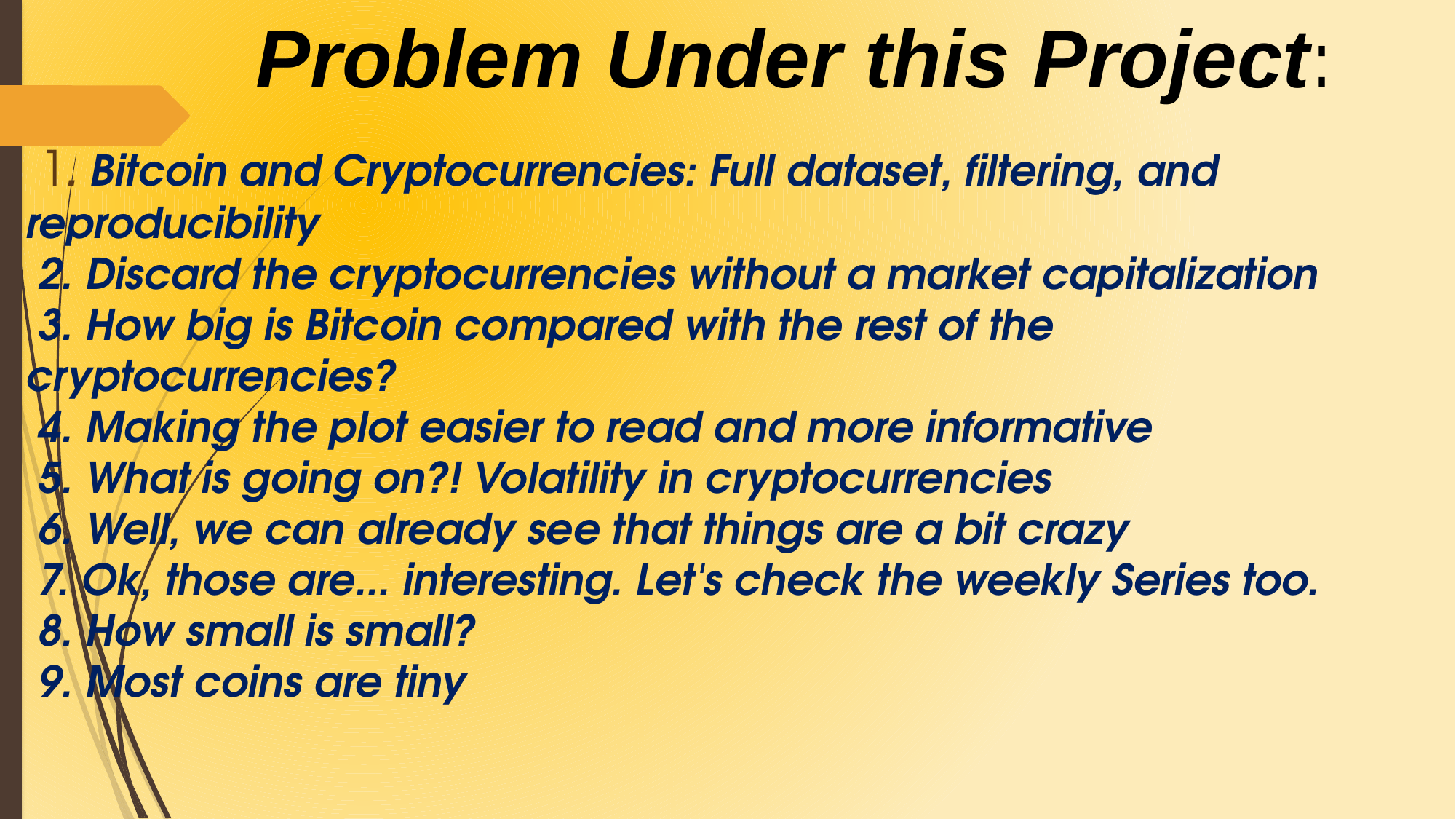

Problem Under this Project:
 1. Bitcoin and Cryptocurrencies: Full dataset, filtering, and reproducibility
 2. Discard the cryptocurrencies without a market capitalization
 3. How big is Bitcoin compared with the rest of the cryptocurrencies?
 4. Making the plot easier to read and more informative
 5. What is going on?! Volatility in cryptocurrencies
 6. Well, we can already see that things are a bit crazy
 7. Ok, those are... interesting. Let's check the weekly Series too.
 8. How small is small?
 9. Most coins are tiny